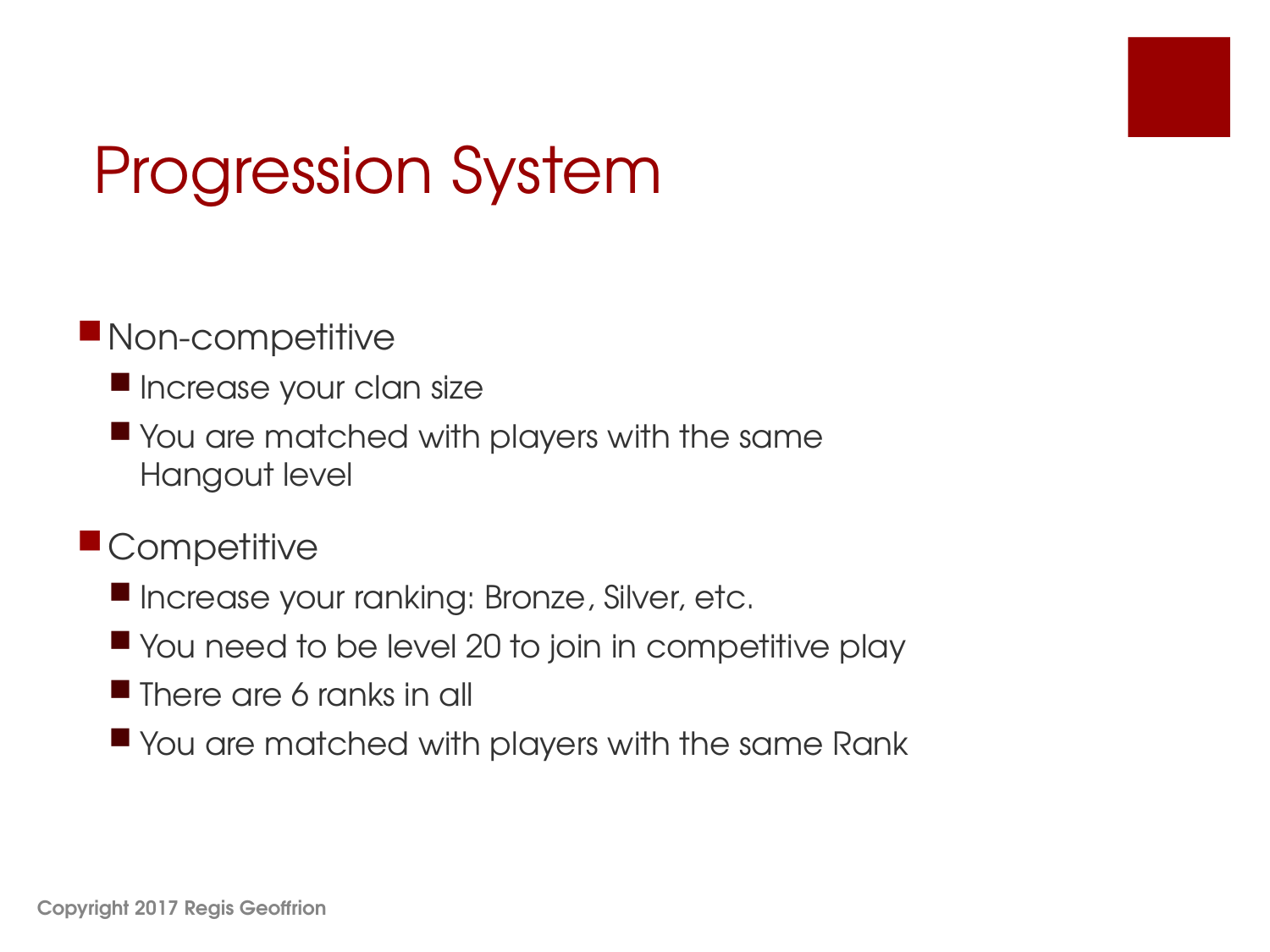

# Progression System
Non-competitive
Increase your clan size
You are matched with players with the same Hangout level
Competitive
Increase your ranking: Bronze, Silver, etc.
You need to be level 20 to join in competitive play
There are 6 ranks in all
You are matched with players with the same Rank
Copyright 2017 Regis Geoffrion